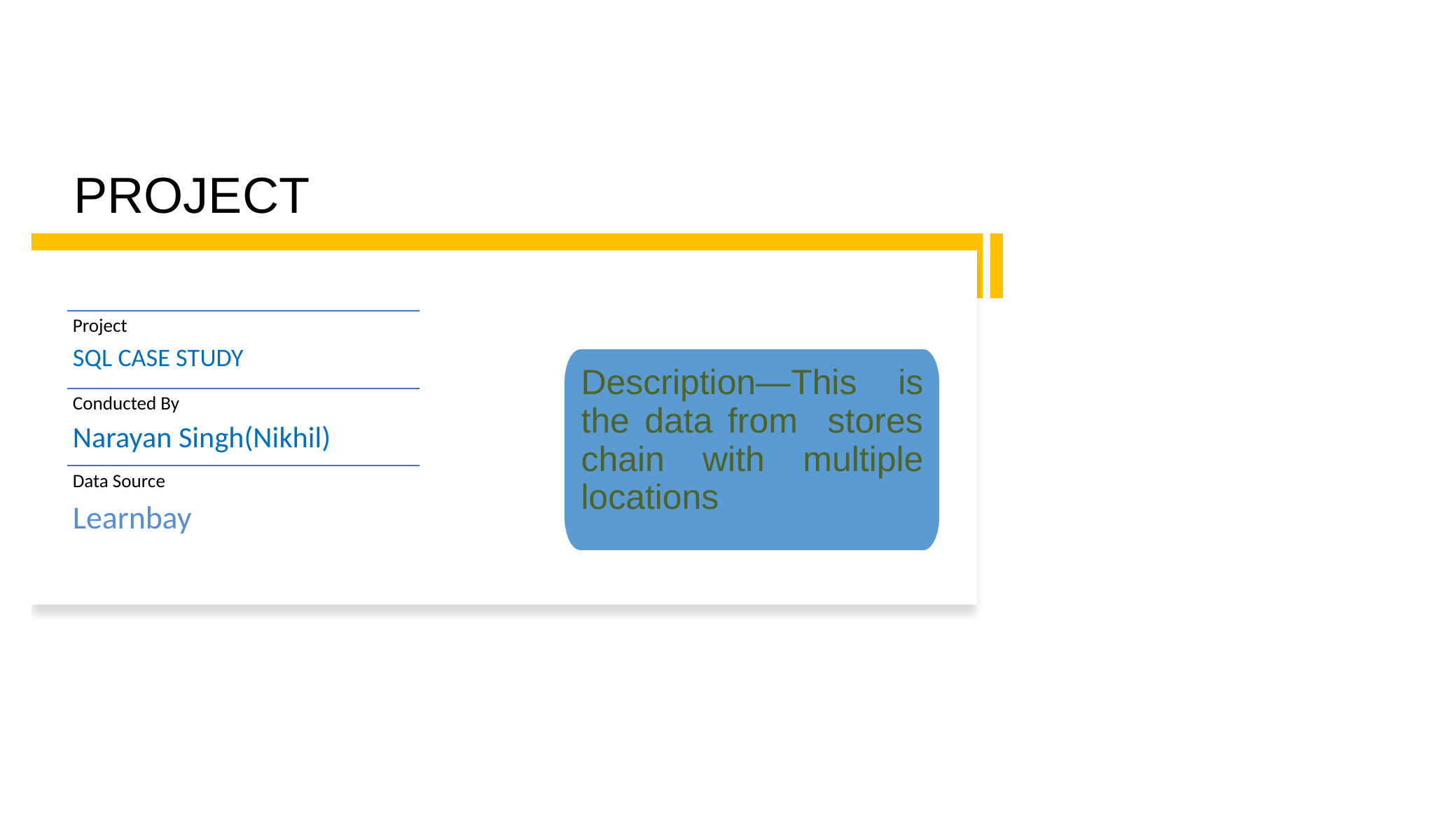

# PROJECT OVERVIEW

Project
SQL CASE STUDY

Description—This is the data from  stores chain with multiple locations
Conducted By
Narayan Singh(Nikhil)

Data Source
Learnbay